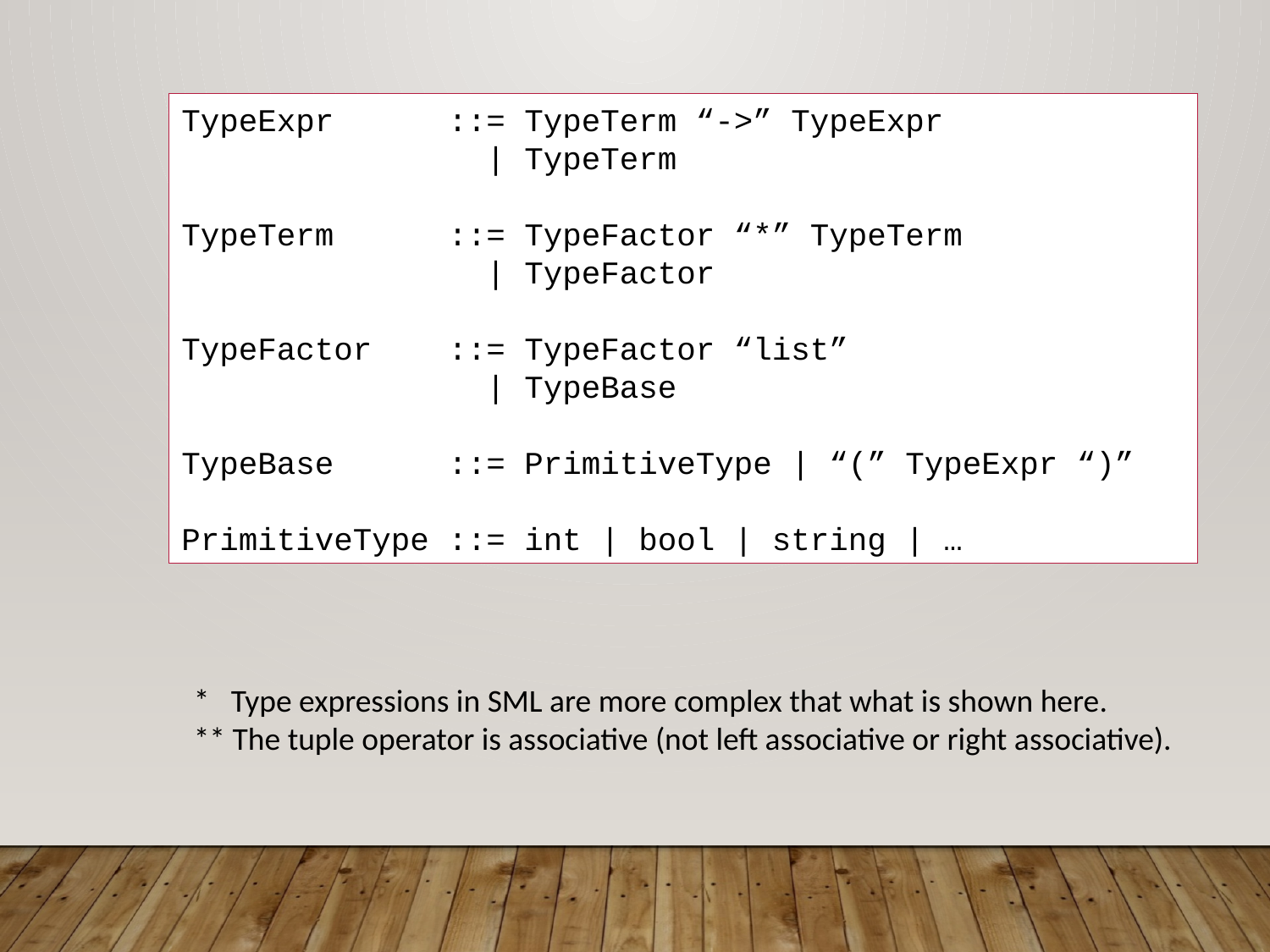

TypeExpr      ::= TypeTerm “->” TypeExpr
                | TypeTerm

TypeTerm      ::= TypeFactor “*” TypeTerm
                | TypeFactor

TypeFactor    ::= TypeFactor “list”
                | TypeBase

TypeBase      ::= PrimitiveType | “(” TypeExpr “)”

PrimitiveType ::= int | bool | string | …
*   Type expressions in SML are more complex that what is shown here.
** The tuple operator is associative (not left associative or right associative).